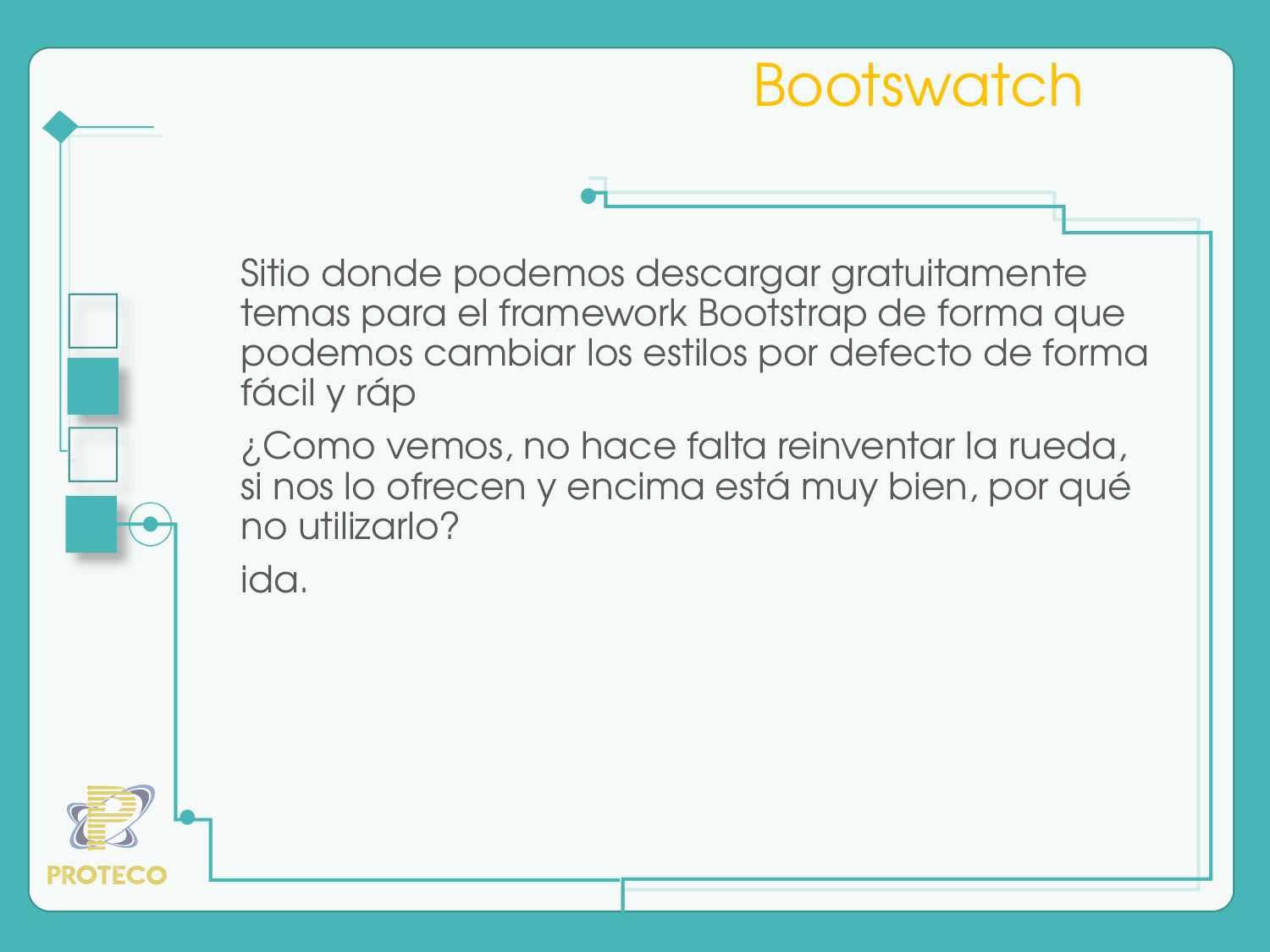

# Bootswatch
Sitio donde podemos descargar gratuitamente temas para el framework Bootstrap de forma que podemos cambiar los estilos por defecto de forma fácil y ráp
¿Como vemos, no hace falta reinventar la rueda, si nos lo ofrecen y encima está muy bien, por qué no utilizarlo?
ida.